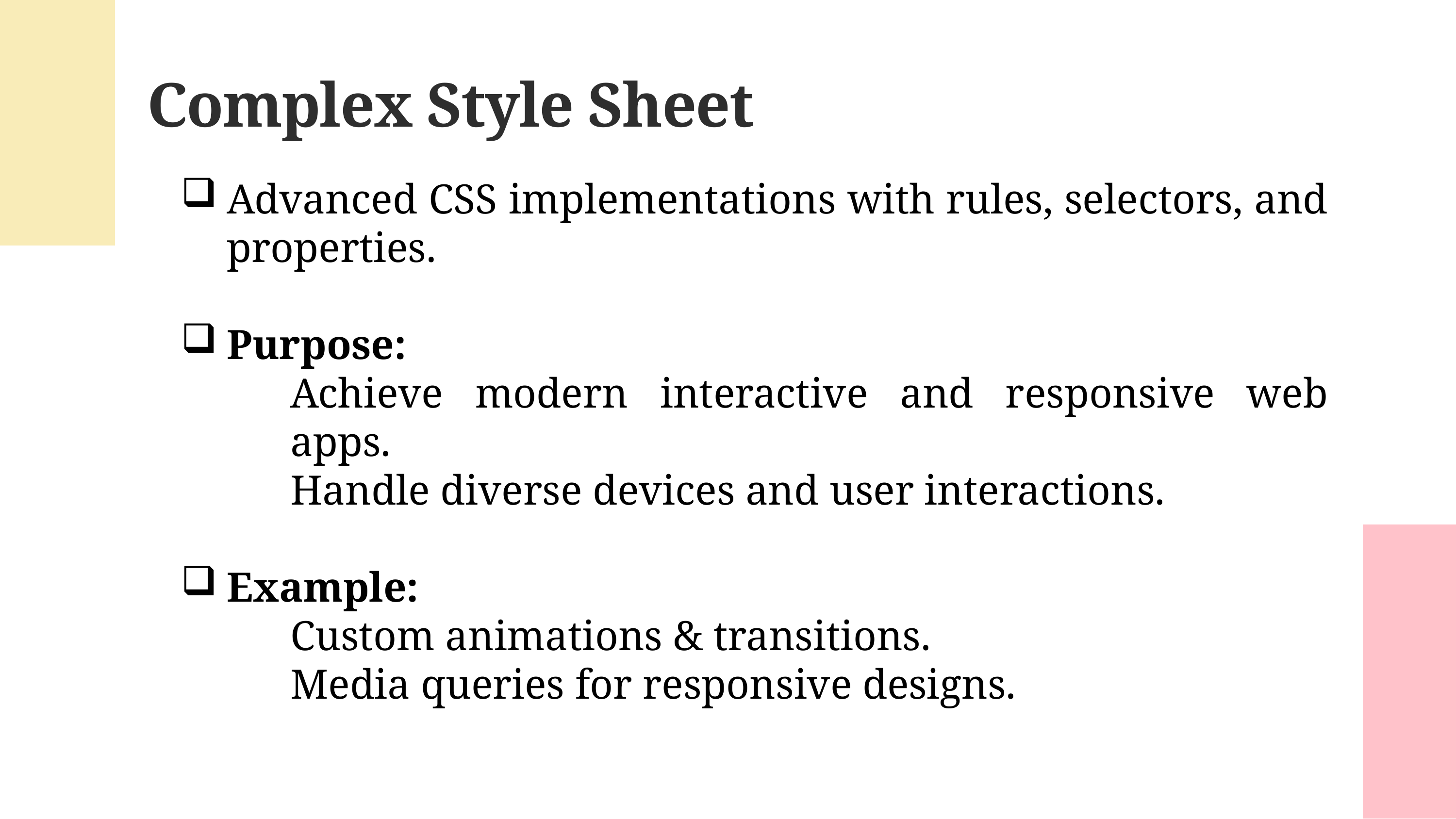

Complex Style Sheet
Advanced CSS implementations with rules, selectors, and properties.

Purpose:
Achieve modern interactive and responsive web apps.
Handle diverse devices and user interactions.

Example:
Custom animations & transitions.
Media queries for responsive designs.